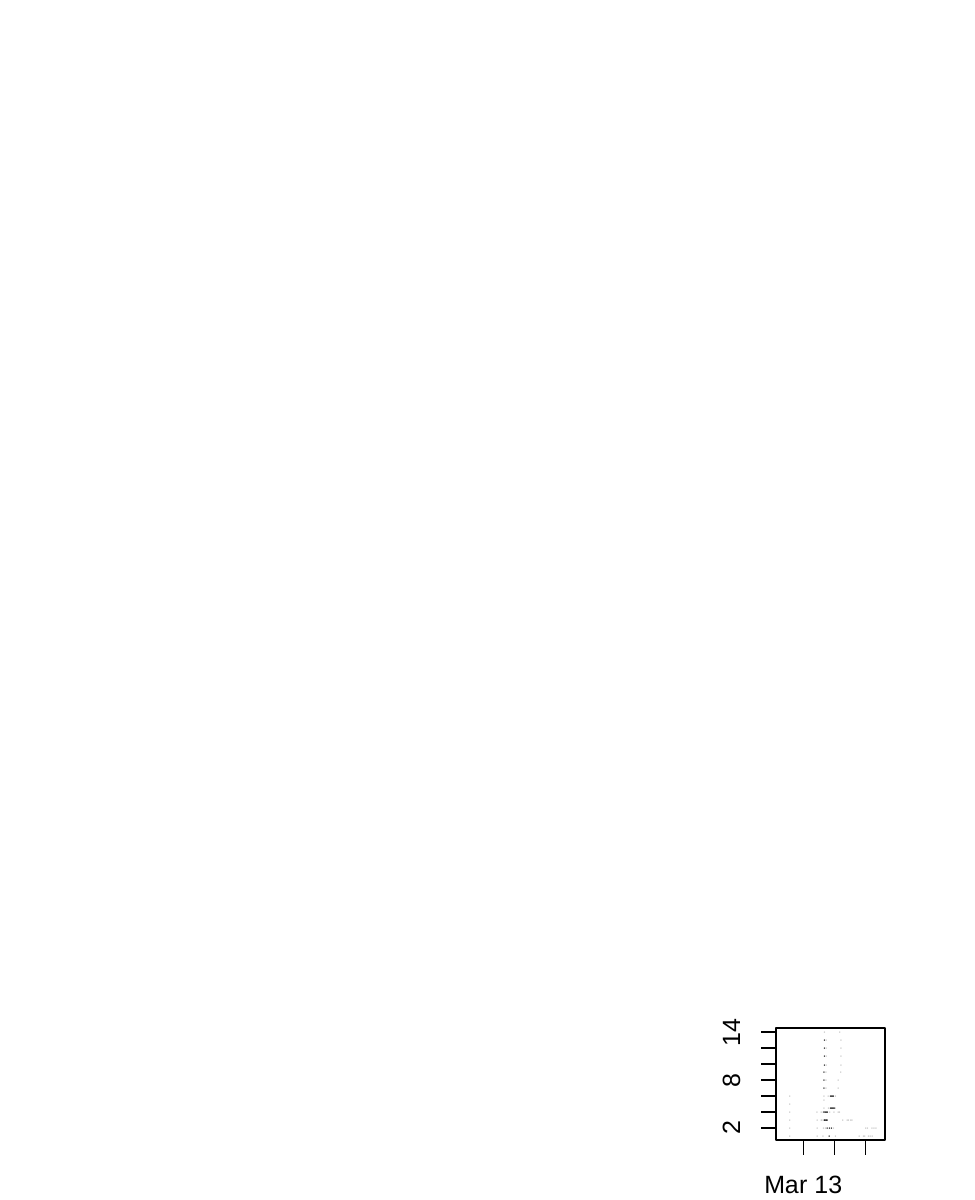

14
●       ●

●●                  ●

●●                  ●

●●                  ●

●●                  ●

●●                  ●

●●              ●

●●              ●

● ●●●●●●                                                                                                                                                                                                                             ●

● ●●●●●●                                                                                                                                                                                                   ●
8

●

●

●
● ●●●●●●● ● ●●

●

●

●
● ●●●●●●● ● ●● ●●

●   ●●●●●●	●●  ●●●

●  ●  ●  ●	● ●●  ●●●
2

Mar 13